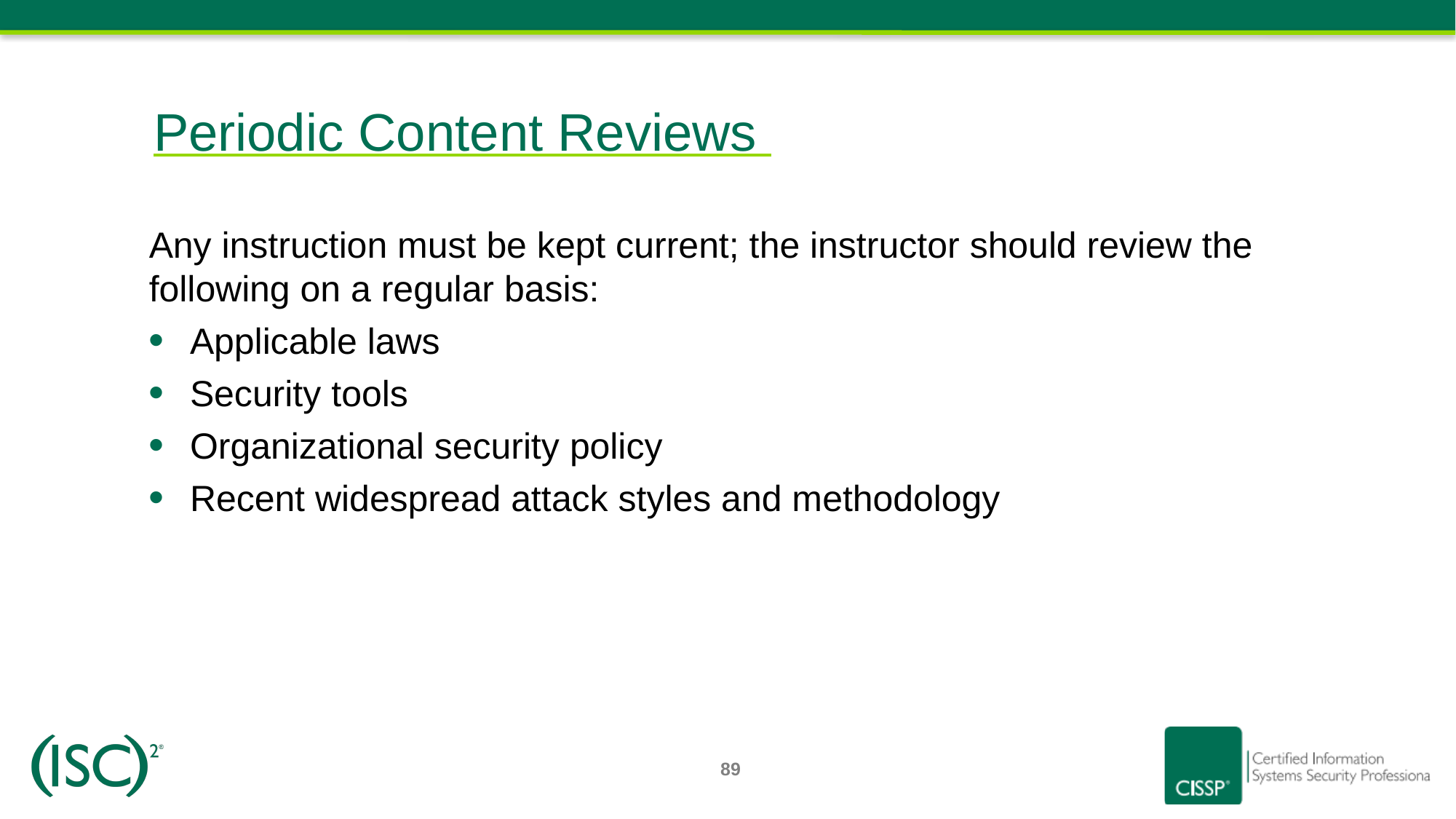

# Periodic Content Reviews
Any instruction must be kept current; the instructor should review the following on a regular basis:
Applicable laws
Security tools
Organizational security policy
Recent widespread attack styles and methodology